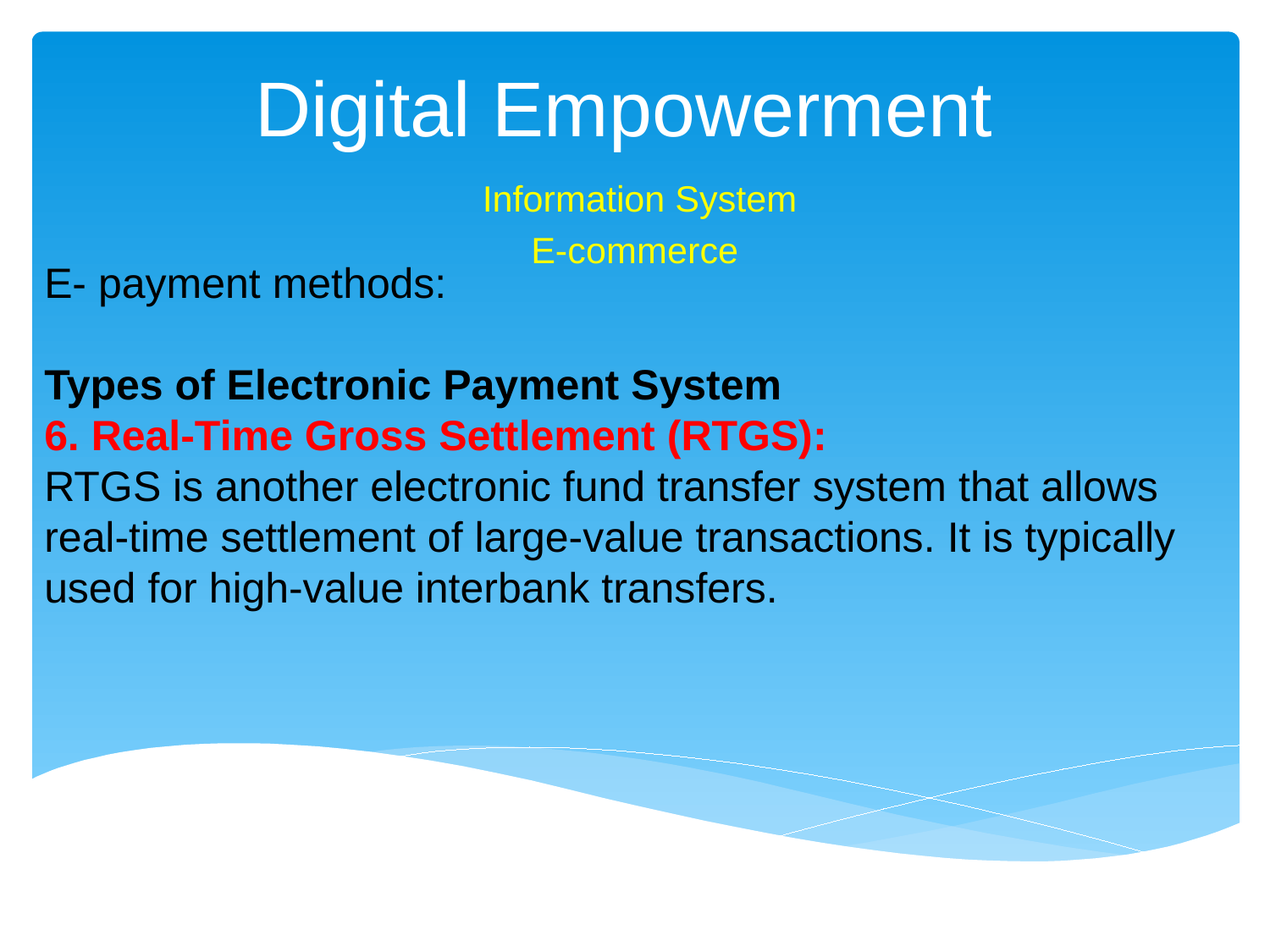

# Digital Empowerment
 Information System
E-commerce

E- payment methods:

Types of Electronic Payment System
6. Real-Time Gross Settlement (RTGS):
RTGS is another electronic fund transfer system that allows real-time settlement of large-value transactions. It is typically used for high-value interbank transfers.